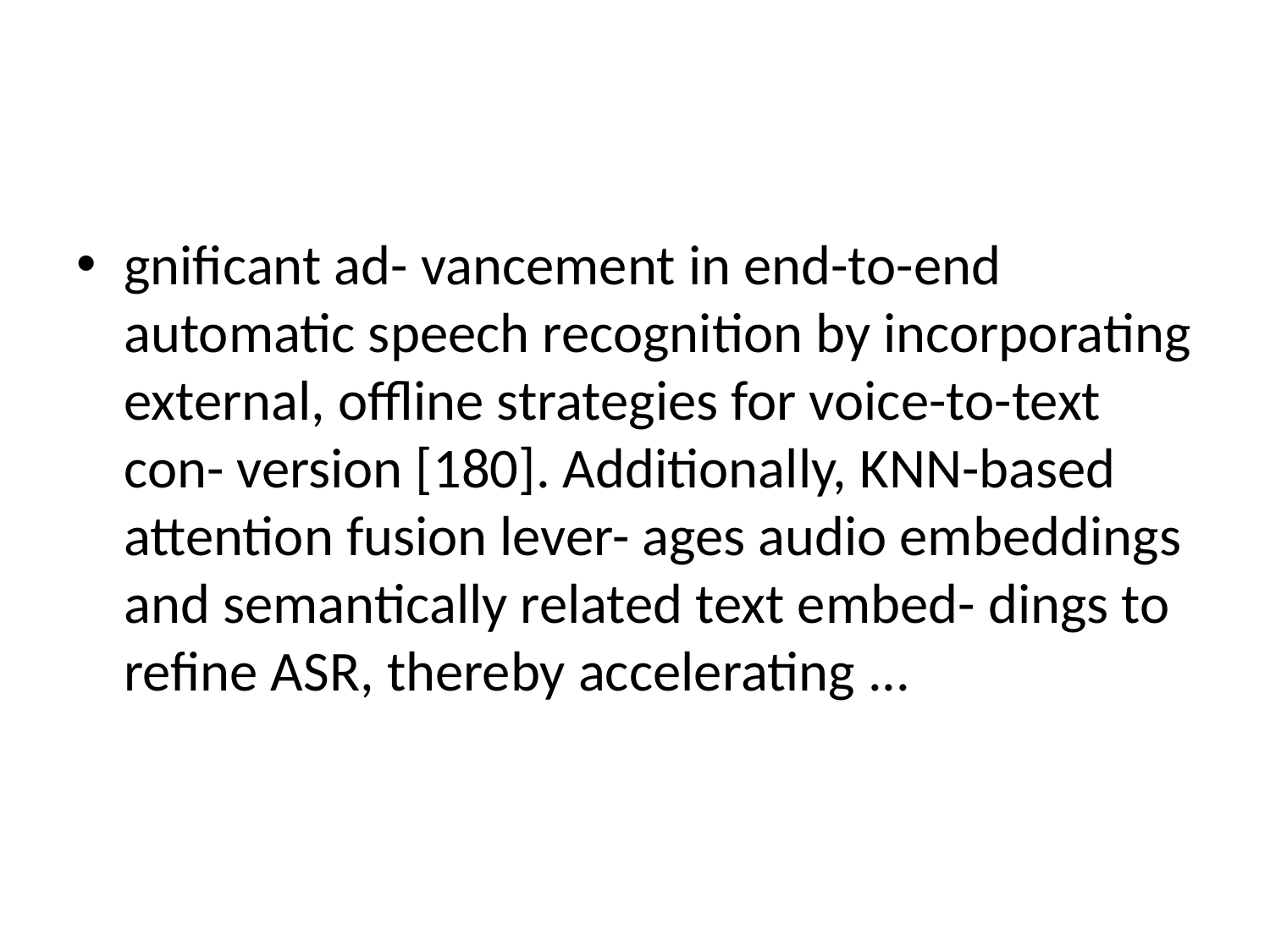

#
gnificant ad- vancement in end-to-end automatic speech recognition by incorporating external, offline strategies for voice-to-text con- version [180]. Additionally, KNN-based attention fusion lever- ages audio embeddings and semantically related text embed- dings to refine ASR, thereby accelerating ...